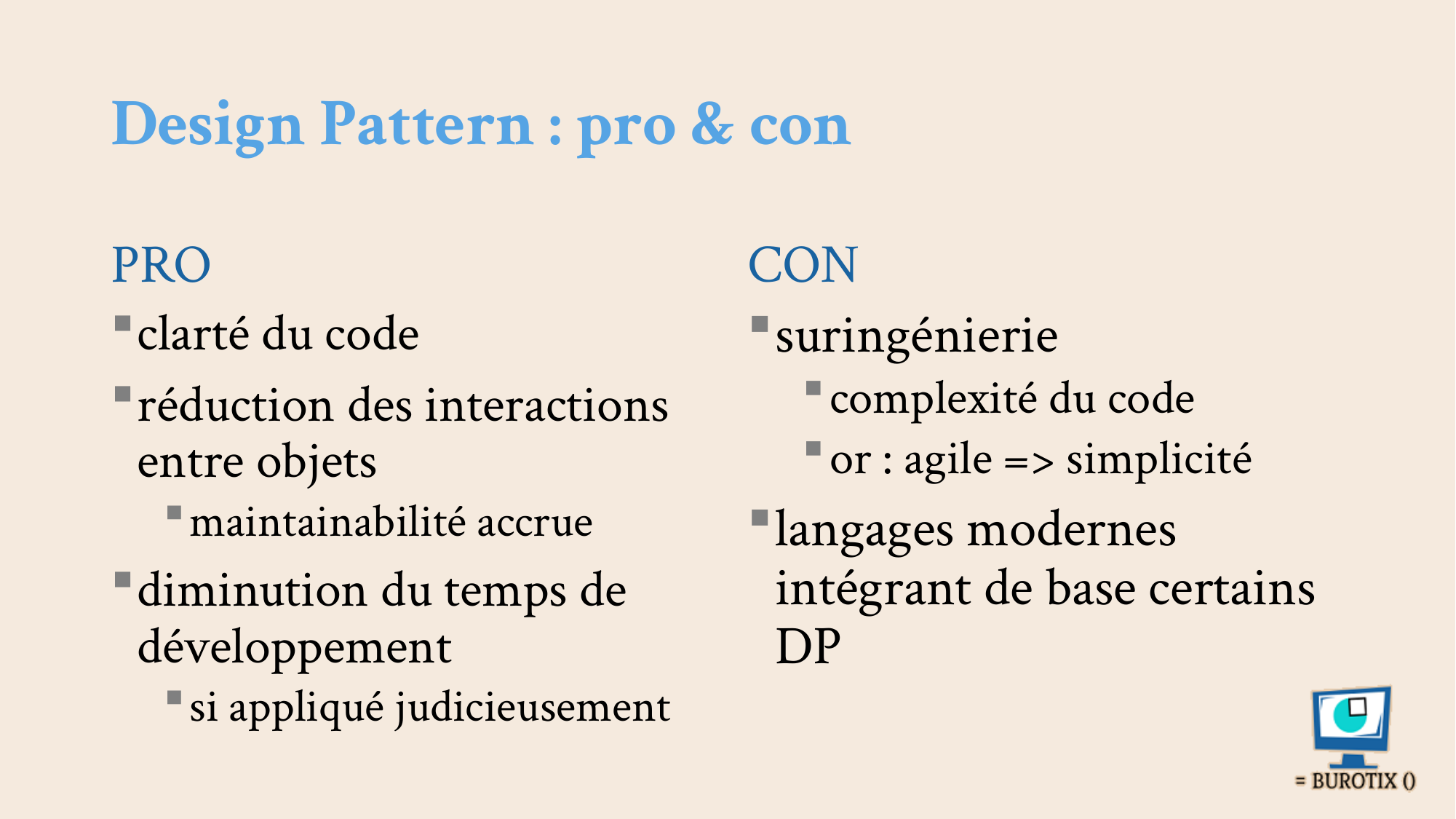

# Design Pattern : pro & con
PRO
CON
clarté du code
réduction des interactions entre objets
maintainabilité accrue
diminution du temps de développement
si appliqué judicieusement
suringénierie
complexité du code
or : agile => simplicité
langages modernes intégrant de base certains DP